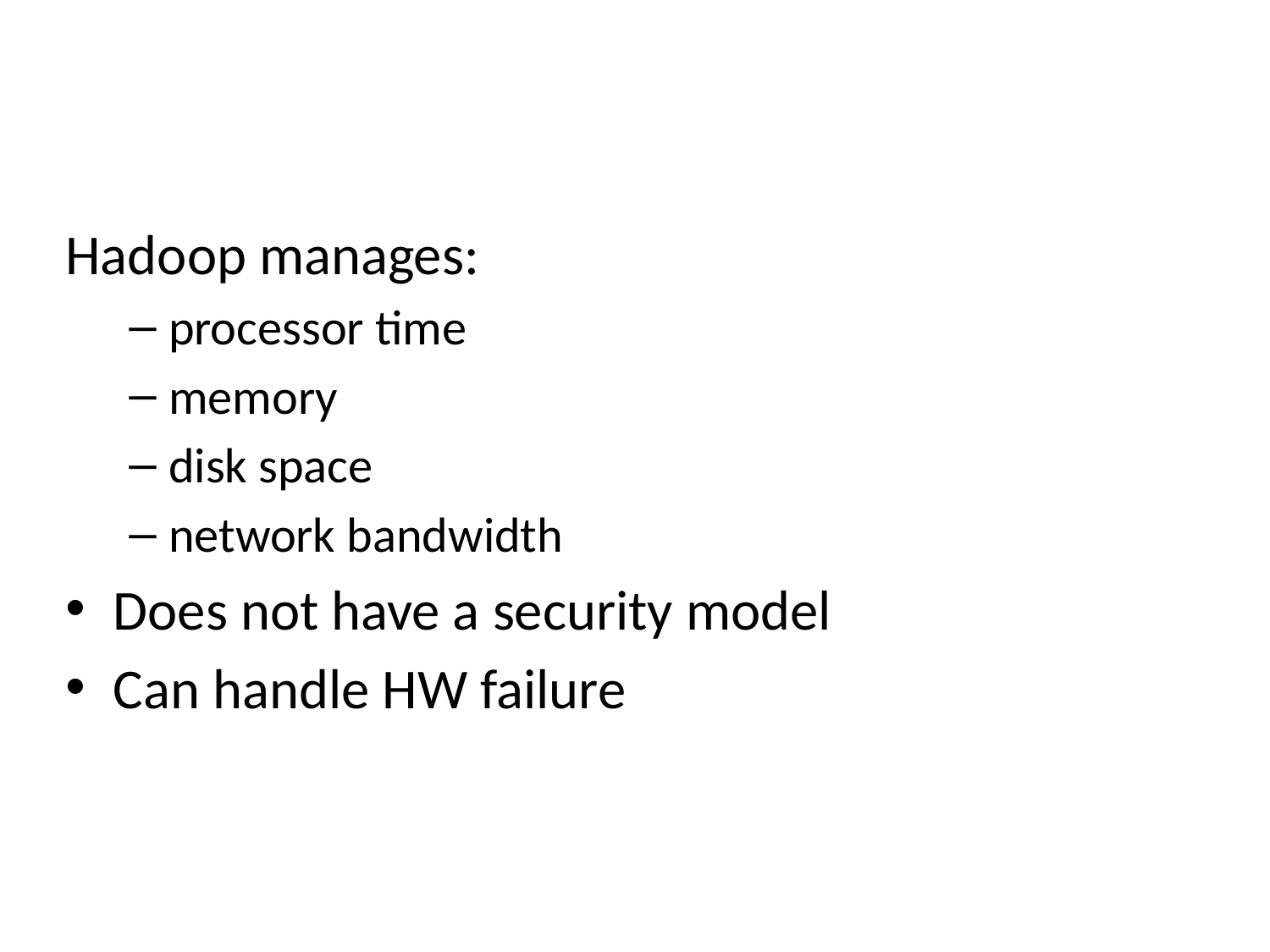

#
Hadoop manages:
processor time
memory
disk space
network bandwidth
Does not have a security model
Can handle HW failure